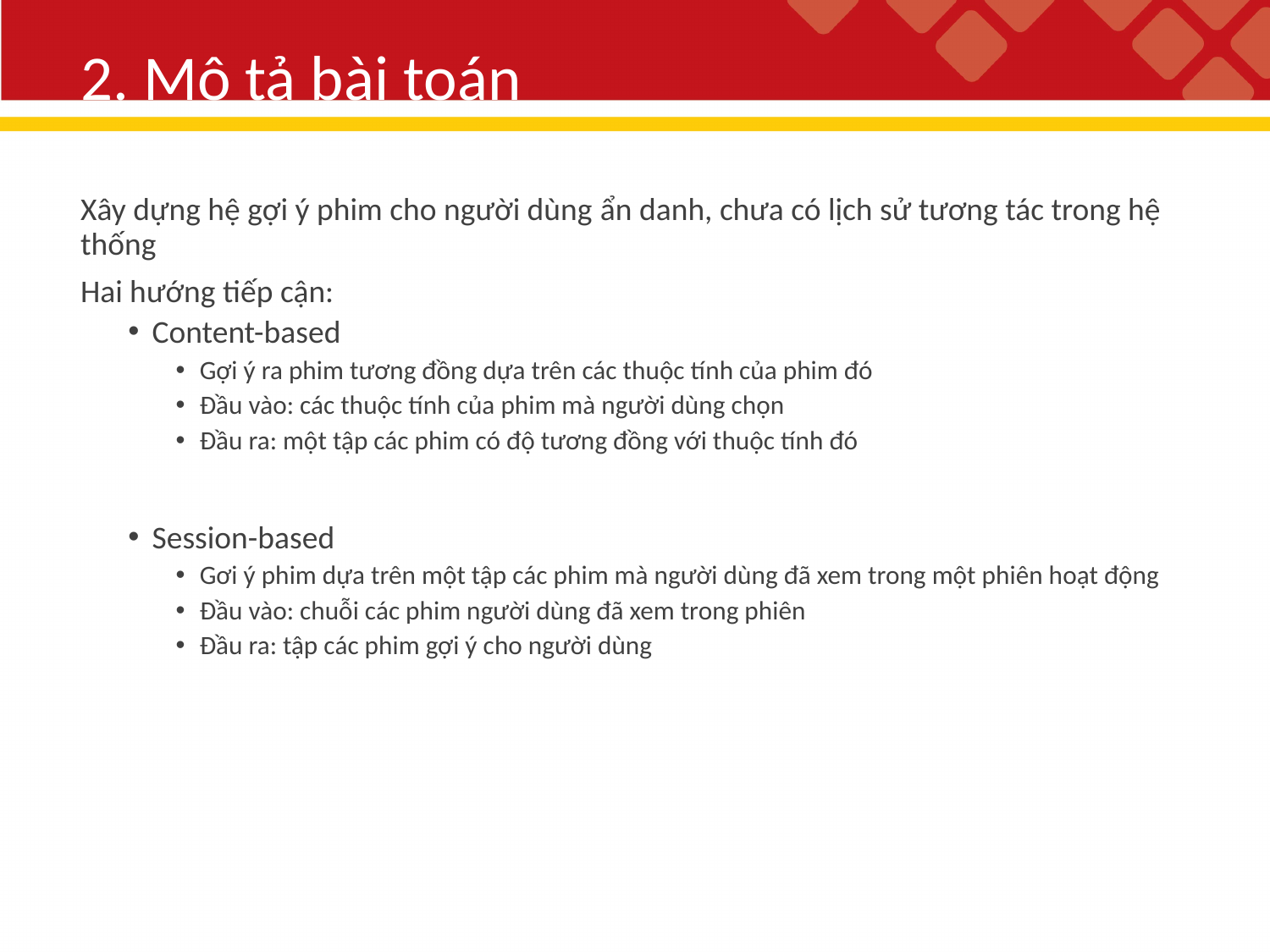

# 2. Mô tả bài toán
Xây dựng hệ gợi ý phim cho người dùng ẩn danh, chưa có lịch sử tương tác trong hệ thống
Hai hướng tiếp cận:
Content-based
Gợi ý ra phim tương đồng dựa trên các thuộc tính của phim đó
Đầu vào: các thuộc tính của phim mà người dùng chọn
Đầu ra: một tập các phim có độ tương đồng với thuộc tính đó

Session-based
Gơi ý phim dựa trên một tập các phim mà người dùng đã xem trong một phiên hoạt động
Đầu vào: chuỗi các phim người dùng đã xem trong phiên
Đầu ra: tập các phim gợi ý cho người dùng